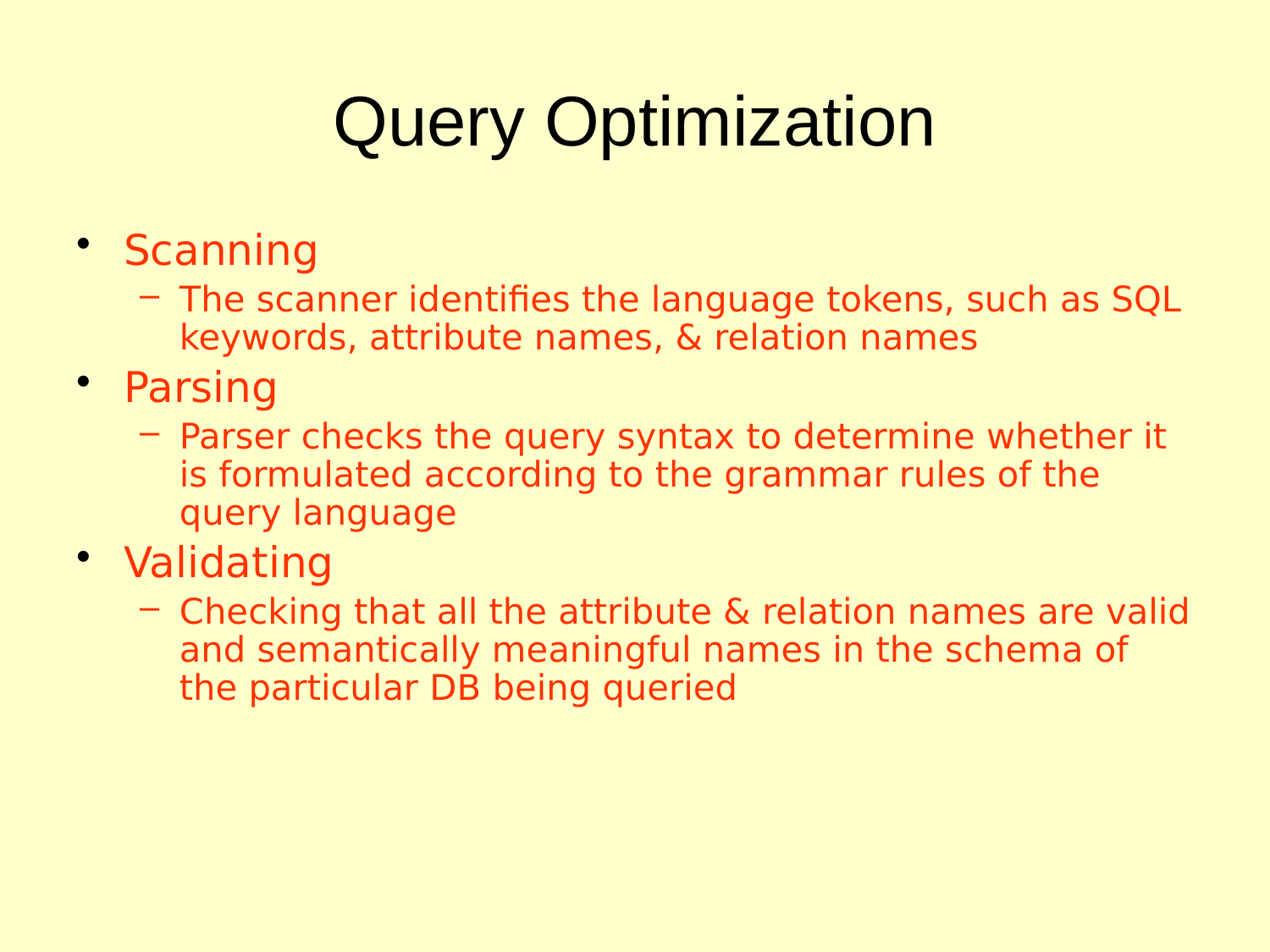

# Query Optimization
Scanning
The scanner identifies the language tokens, such as SQL keywords, attribute names, & relation names
Parsing
Parser checks the query syntax to determine whether it is formulated according to the grammar rules of the query language
Validating
Checking that all the attribute & relation names are valid and semantically meaningful names in the schema of the particular DB being queried